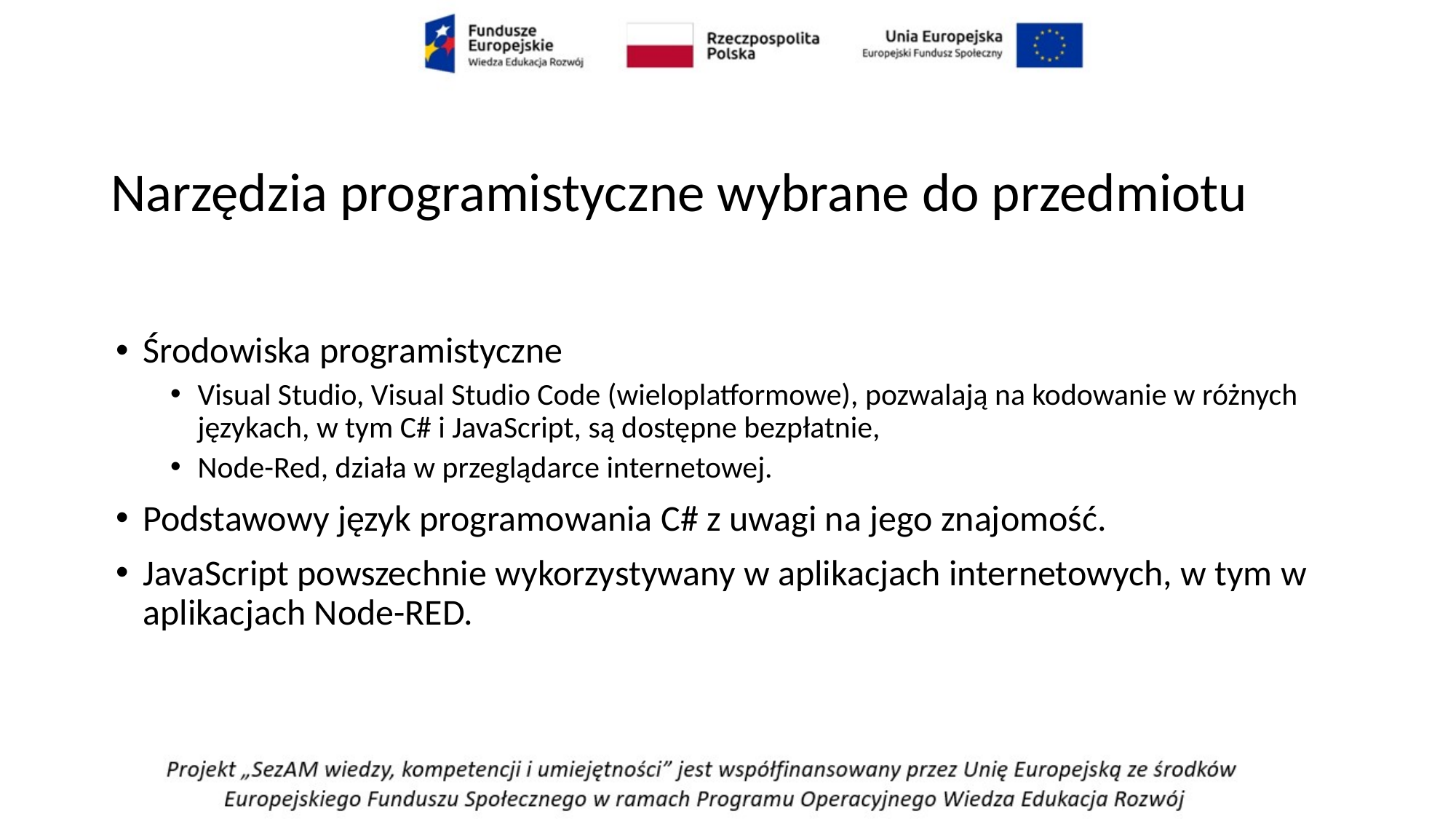

Narzędzia programistyczne wybrane do przedmiotu
Środowiska programistyczne
Visual Studio, Visual Studio Code (wieloplatformowe), pozwalają na kodowanie w różnych językach, w tym C# i JavaScript, są dostępne bezpłatnie,
Node-Red, działa w przeglądarce internetowej.
Podstawowy język programowania C# z uwagi na jego znajomość.
JavaScript powszechnie wykorzystywany w aplikacjach internetowych, w tym w aplikacjach Node-RED.